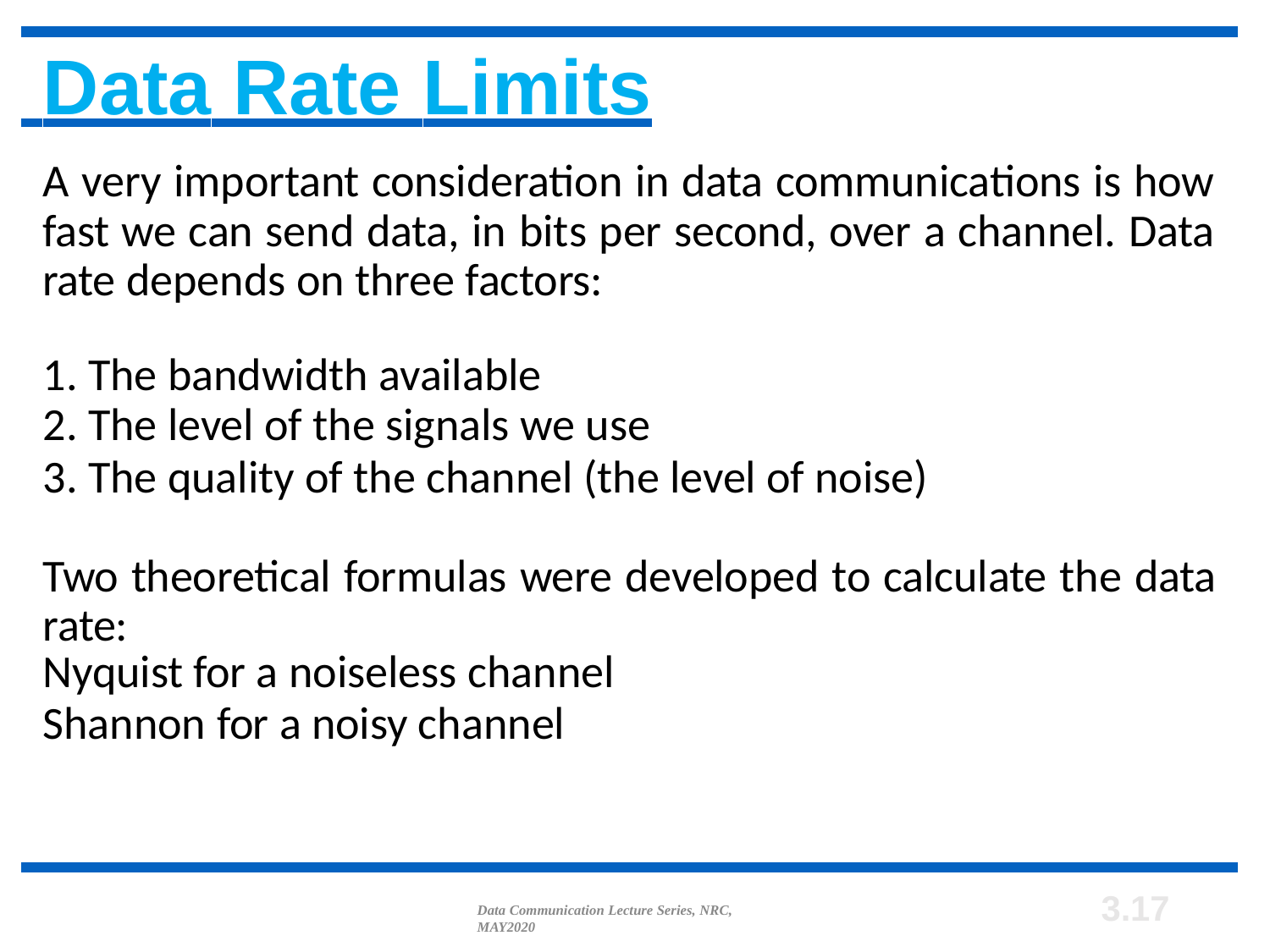

# Data Rate Limits
A very important consideration in data communications is how  fast we can send data, in bits per second, over a channel. Data  rate depends on three factors:

The bandwidth available
The level of the signals we use
The quality of the channel (the level of noise)

Two theoretical formulas were developed to calculate the data  rate:
Nyquist for a noiseless channel
Shannon for a noisy channel

3.17
Data Communication Lecture Series, NRC, MAY2020